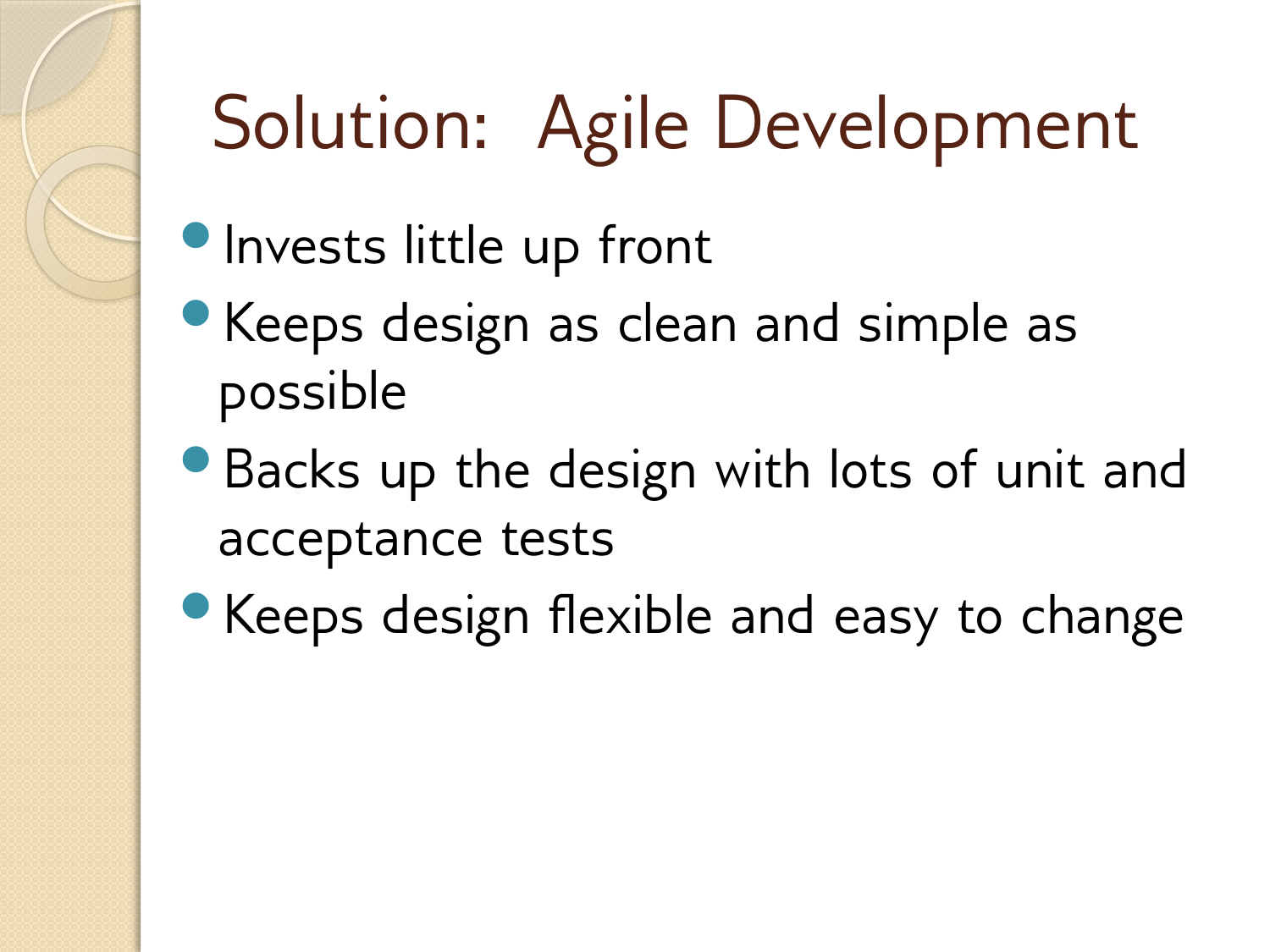

# Solution:  Agile Development
Invests little up front
Keeps design as clean and simple as possible
Backs up the design with lots of unit and acceptance tests
Keeps design flexible and easy to change